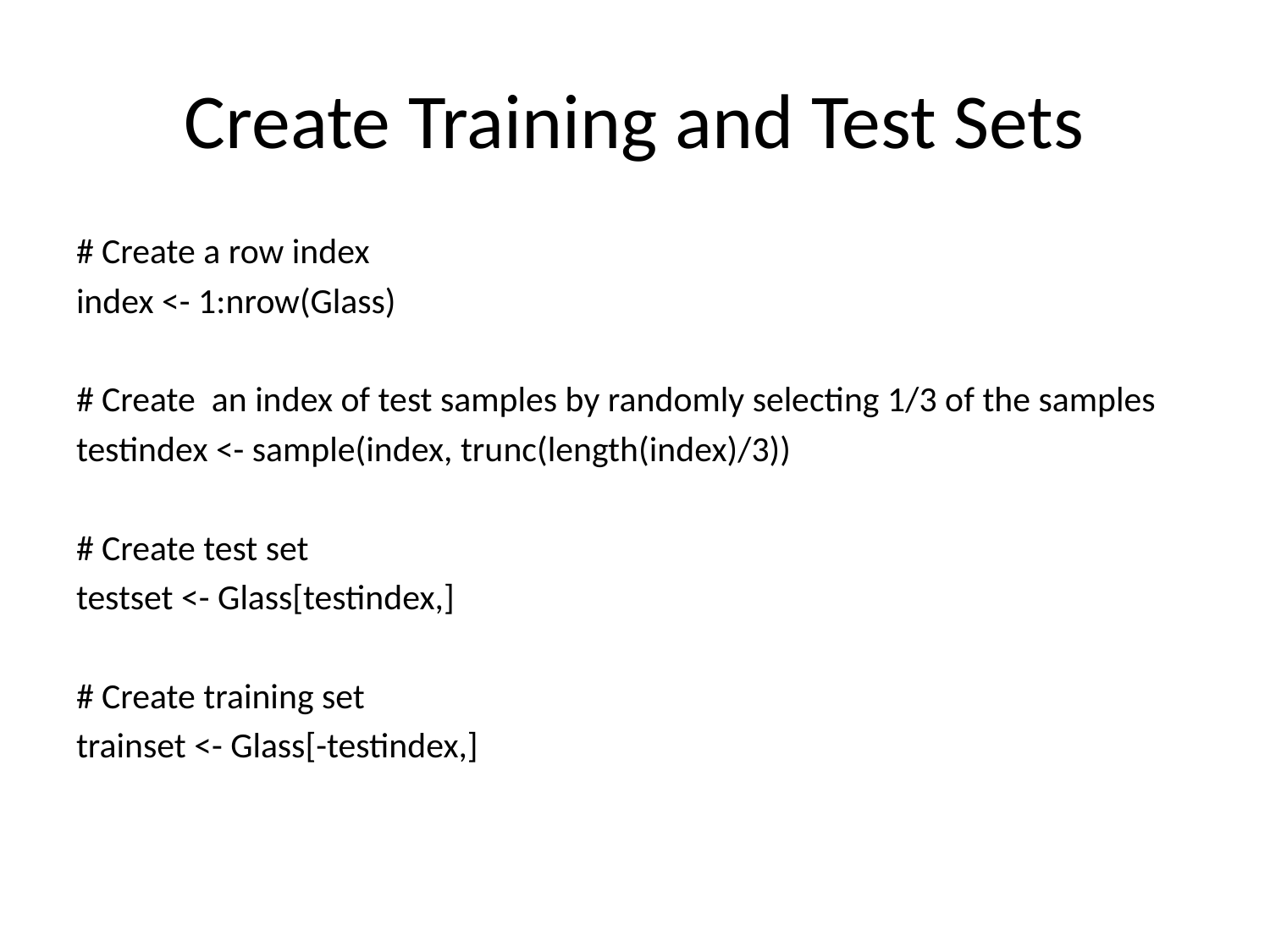

# Create Training and Test Sets
# Create a row index
index <- 1:nrow(Glass)

# Create  an index of test samples by randomly selecting 1/3 of the samples
testindex <- sample(index, trunc(length(index)/3))

# Create test set
testset <- Glass[testindex,]

# Create training set
trainset <- Glass[-testindex,]